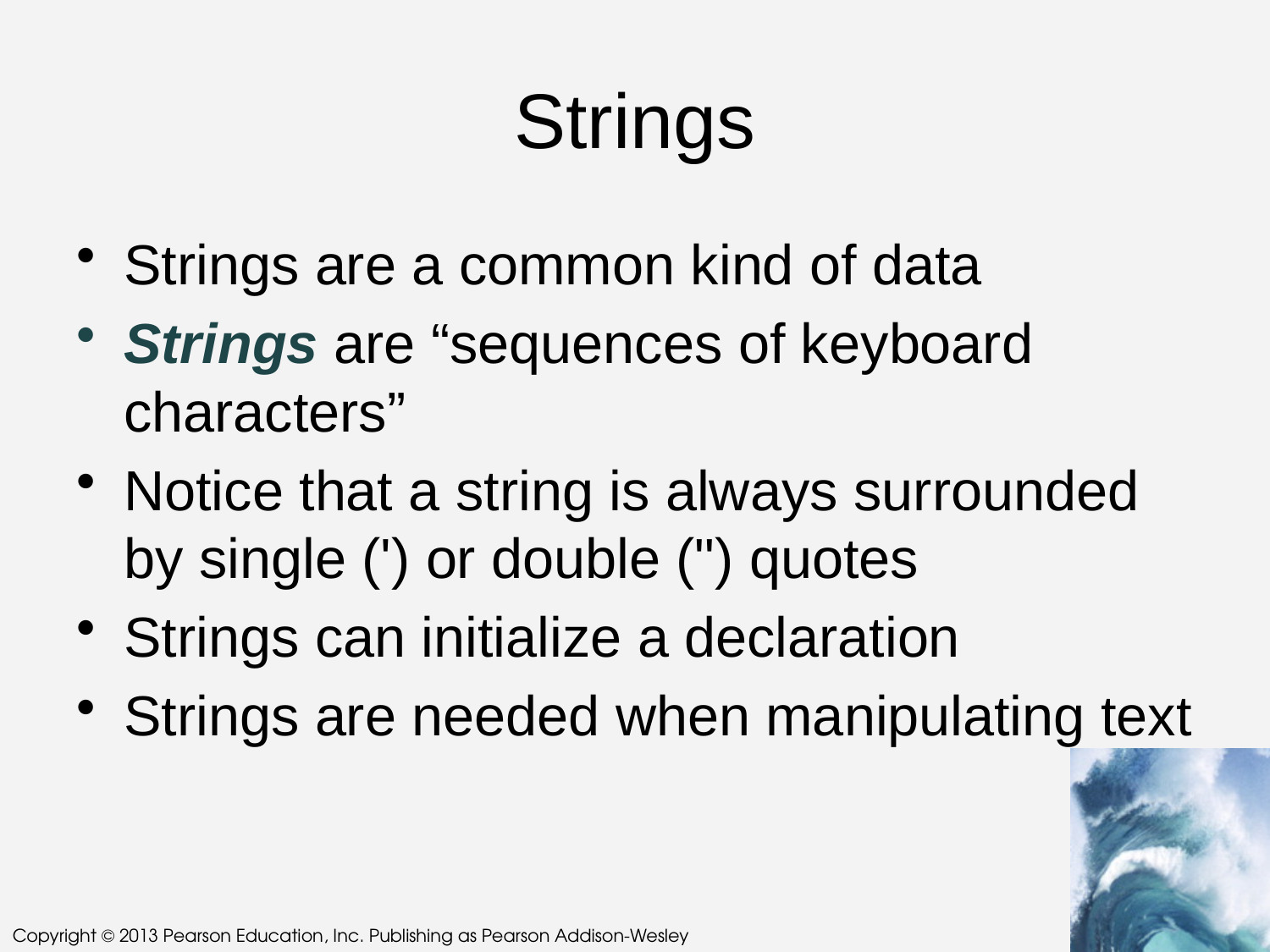

# Strings
Strings are a common kind of data
Strings are “sequences of keyboard characters”
Notice that a string is always surrounded by single (') or double (") quotes
Strings can initialize a declaration
Strings are needed when manipulating text